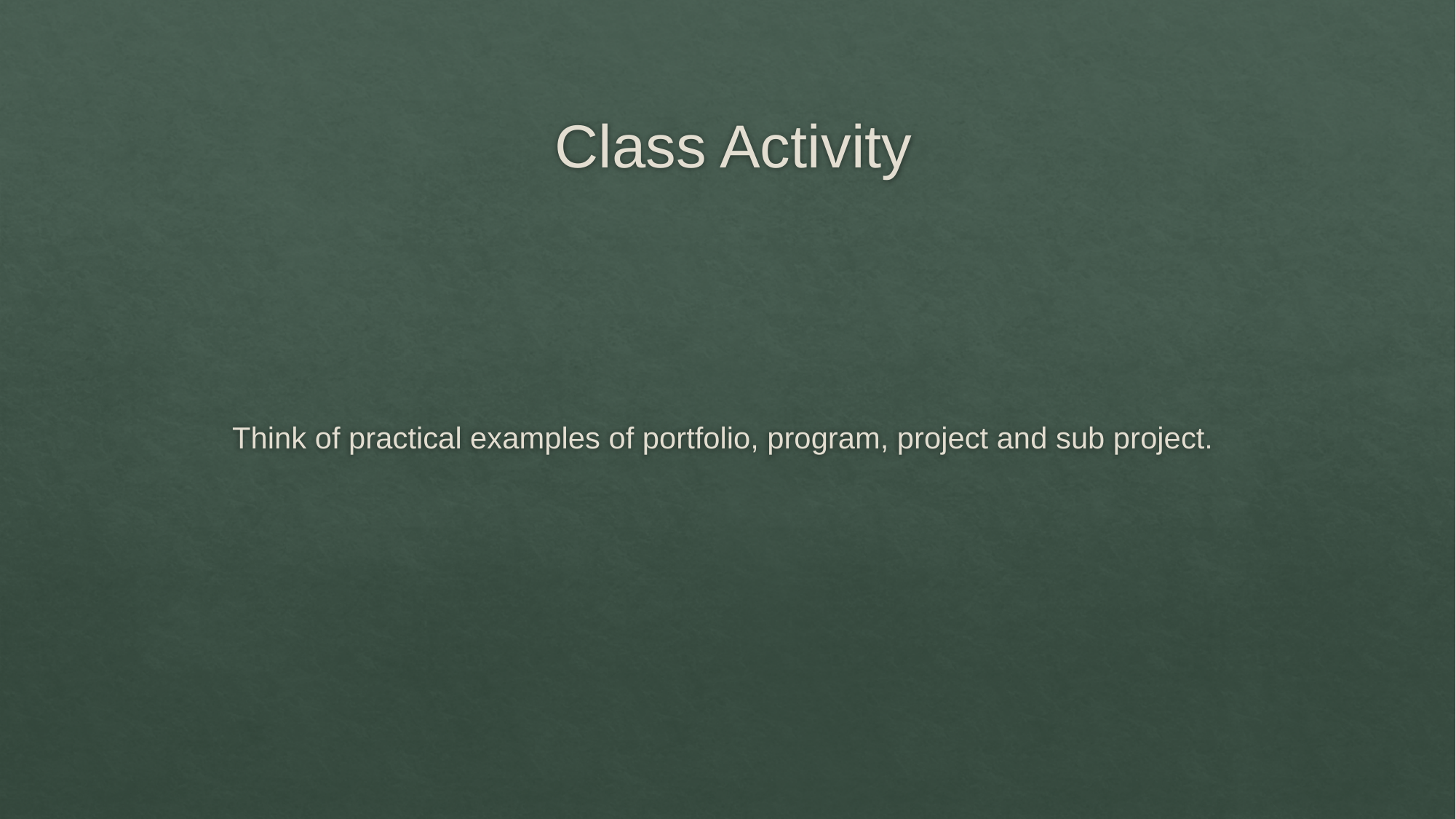

# Class Activity

Think of practical examples of portfolio, program, project and sub project.